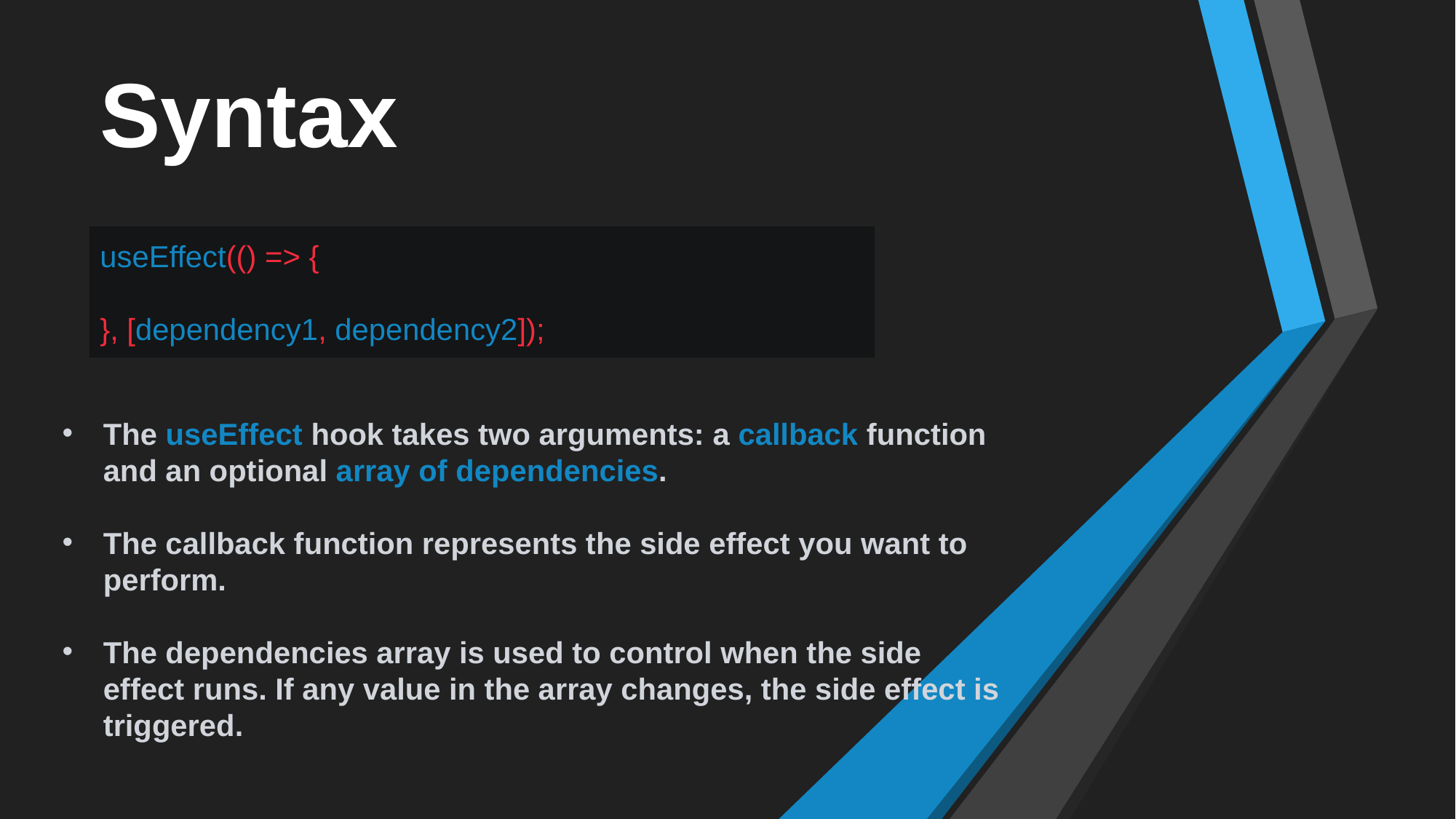

Syntax
useEffect(() => {

}, [dependency1, dependency2]);
The useEffect hook takes two arguments: a callback function and an optional array of dependencies.

The callback function represents the side effect you want to perform.

The dependencies array is used to control when the side effect runs. If any value in the array changes, the side effect is triggered.